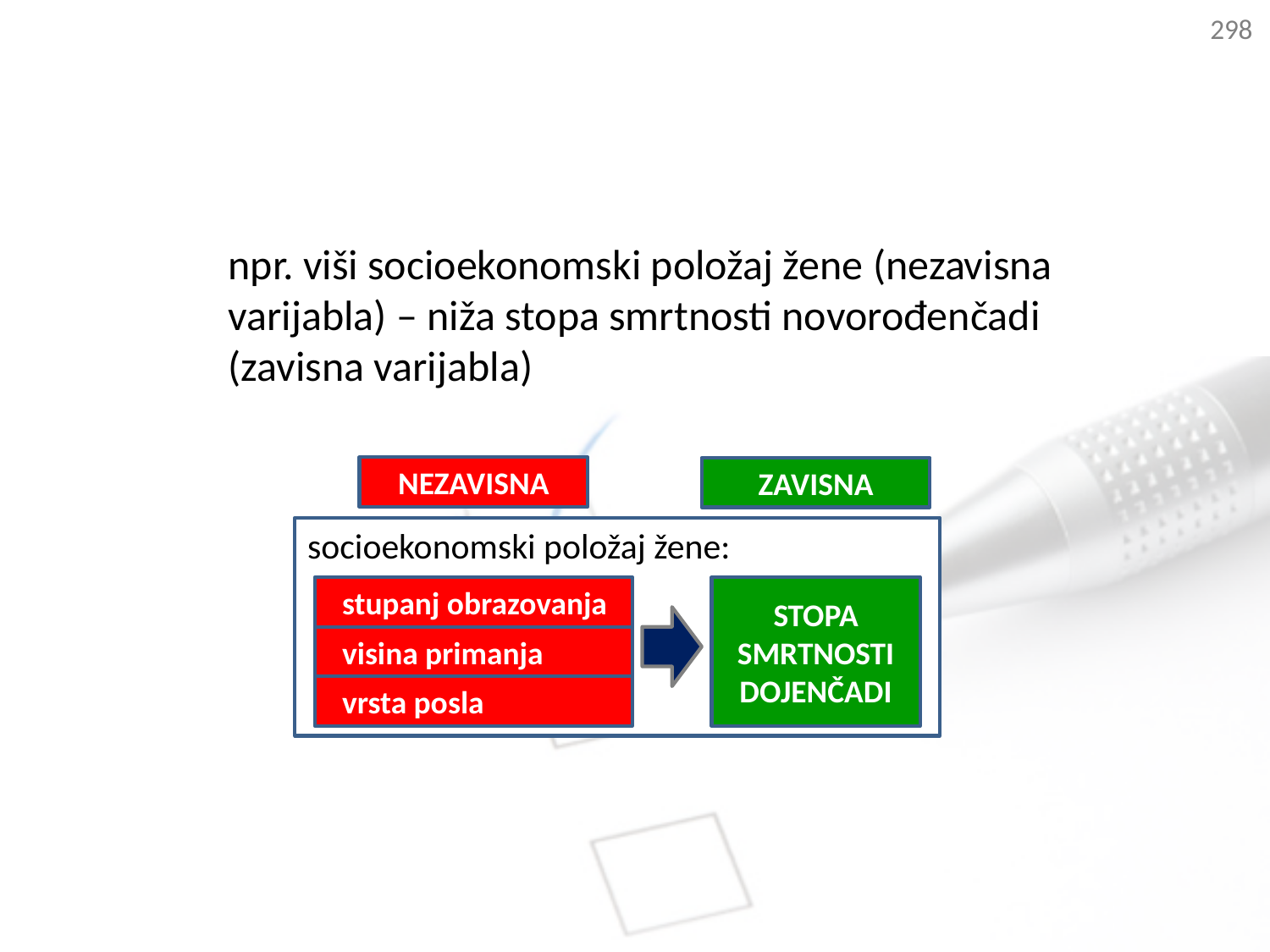

298
npr. viši socioekonomski položaj žene (nezavisna varijabla) – niža stopa smrtnosti novorođenčadi (zavisna varijabla)
NEZAVISNA
ZAVISNA
socioekonomski položaj žene:
stupanj obrazovanja
STOPA SMRTNOSTI DOJENČADI

visina primanja
vrsta posla